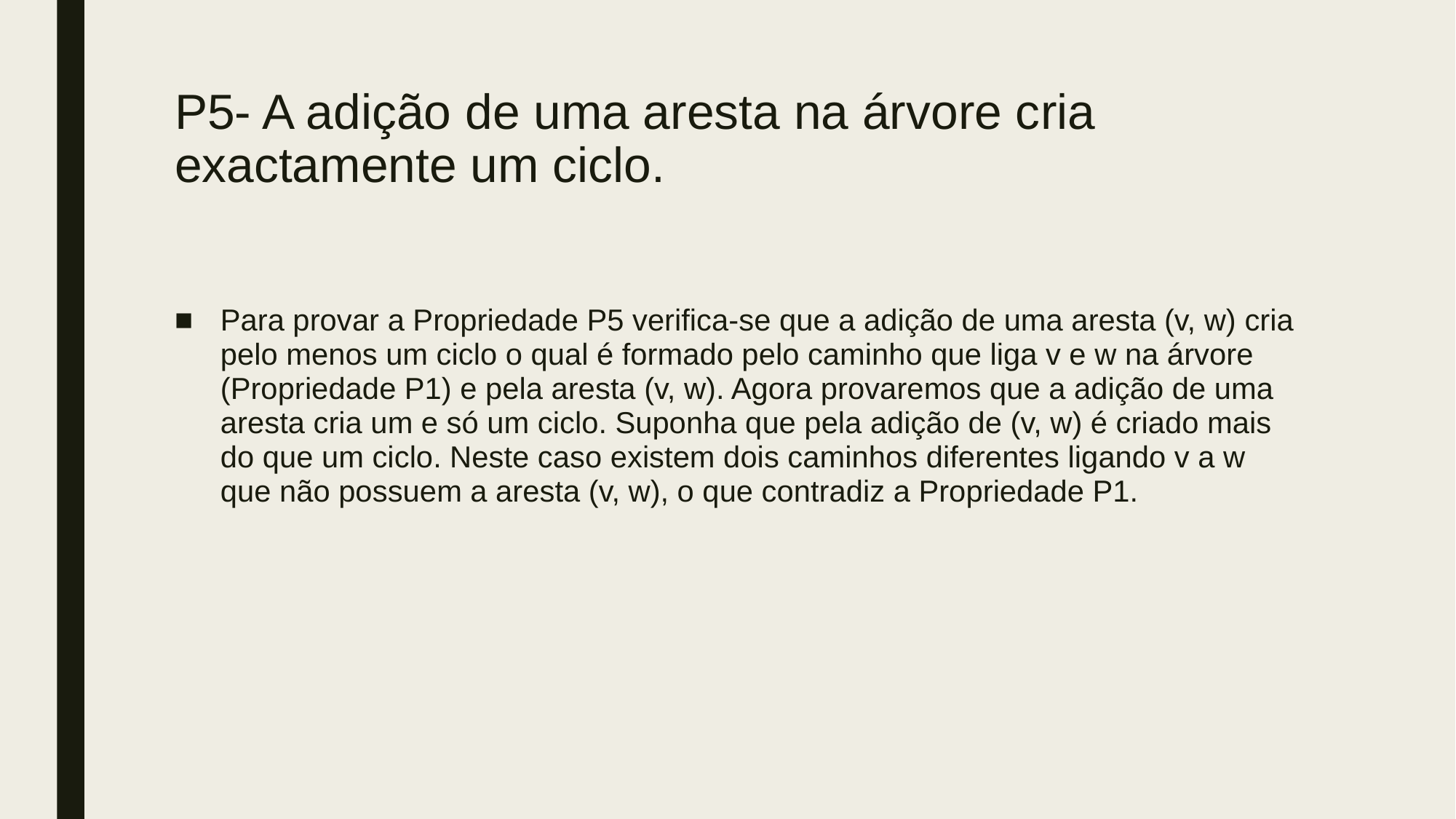

# P5- A adição de uma aresta na árvore cria exactamente um ciclo.
Para provar a Propriedade P5 verifica-se que a adição de uma aresta (v, w) cria pelo menos um ciclo o qual é formado pelo caminho que liga v e w na árvore (Propriedade P1) e pela aresta (v, w). Agora provaremos que a adição de uma aresta cria um e só um ciclo. Suponha que pela adição de (v, w) é criado mais do que um ciclo. Neste caso existem dois caminhos diferentes ligando v a w que não possuem a aresta (v, w), o que contradiz a Propriedade P1.